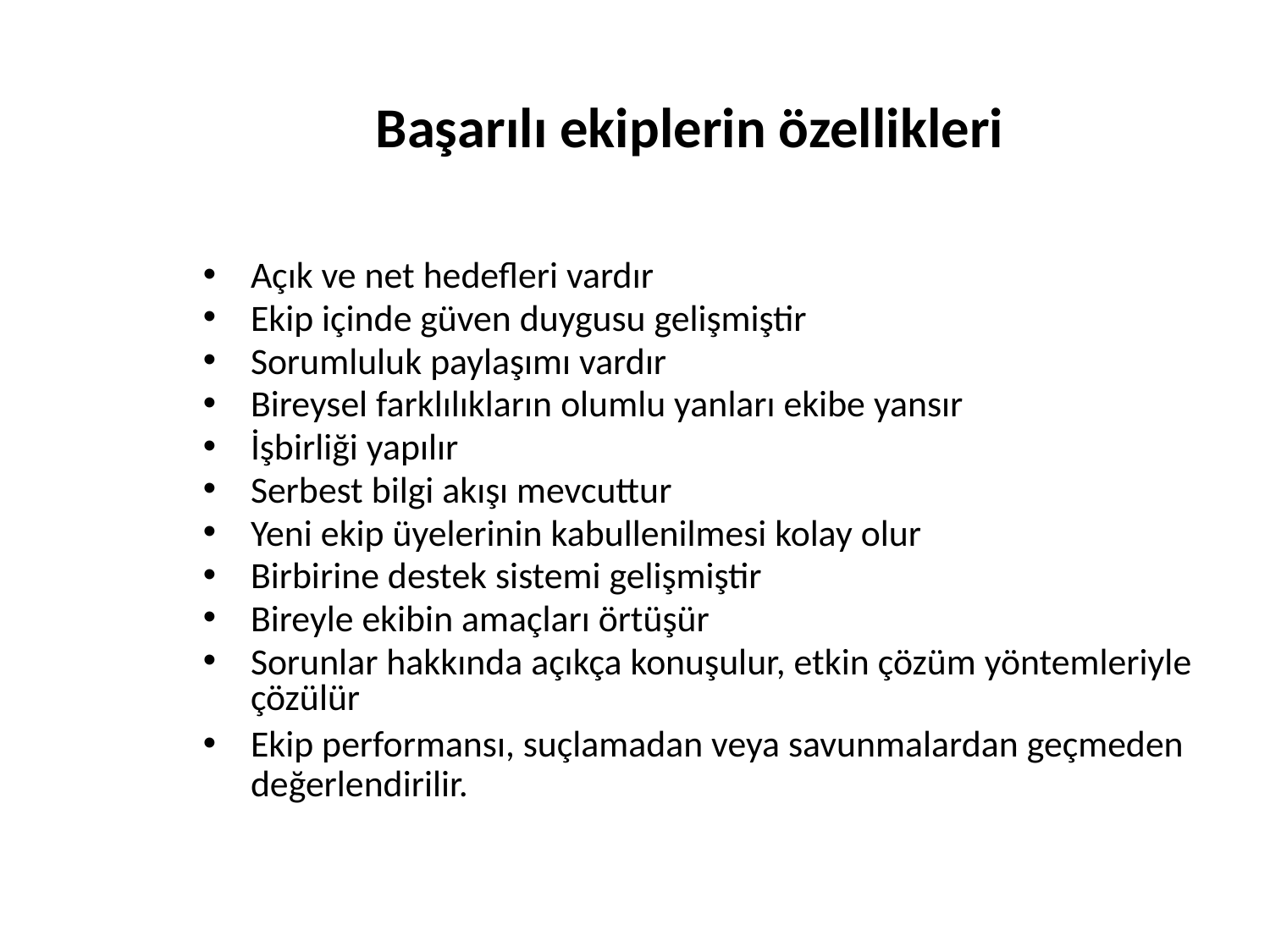

# Başarılı ekiplerin özellikleri
Açık ve net hedefleri vardır
Ekip içinde güven duygusu gelişmiştir
Sorumluluk paylaşımı vardır
Bireysel farklılıkların olumlu yanları ekibe yansır
İşbirliği yapılır
Serbest bilgi akışı mevcuttur
Yeni ekip üyelerinin kabullenilmesi kolay olur
Birbirine destek sistemi gelişmiştir
Bireyle ekibin amaçları örtüşür
Sorunlar hakkında açıkça konuşulur, etkin çözüm yöntemleriyle çözülür
Ekip performansı, suçlamadan veya savunmalardan geçmeden değerlendirilir.